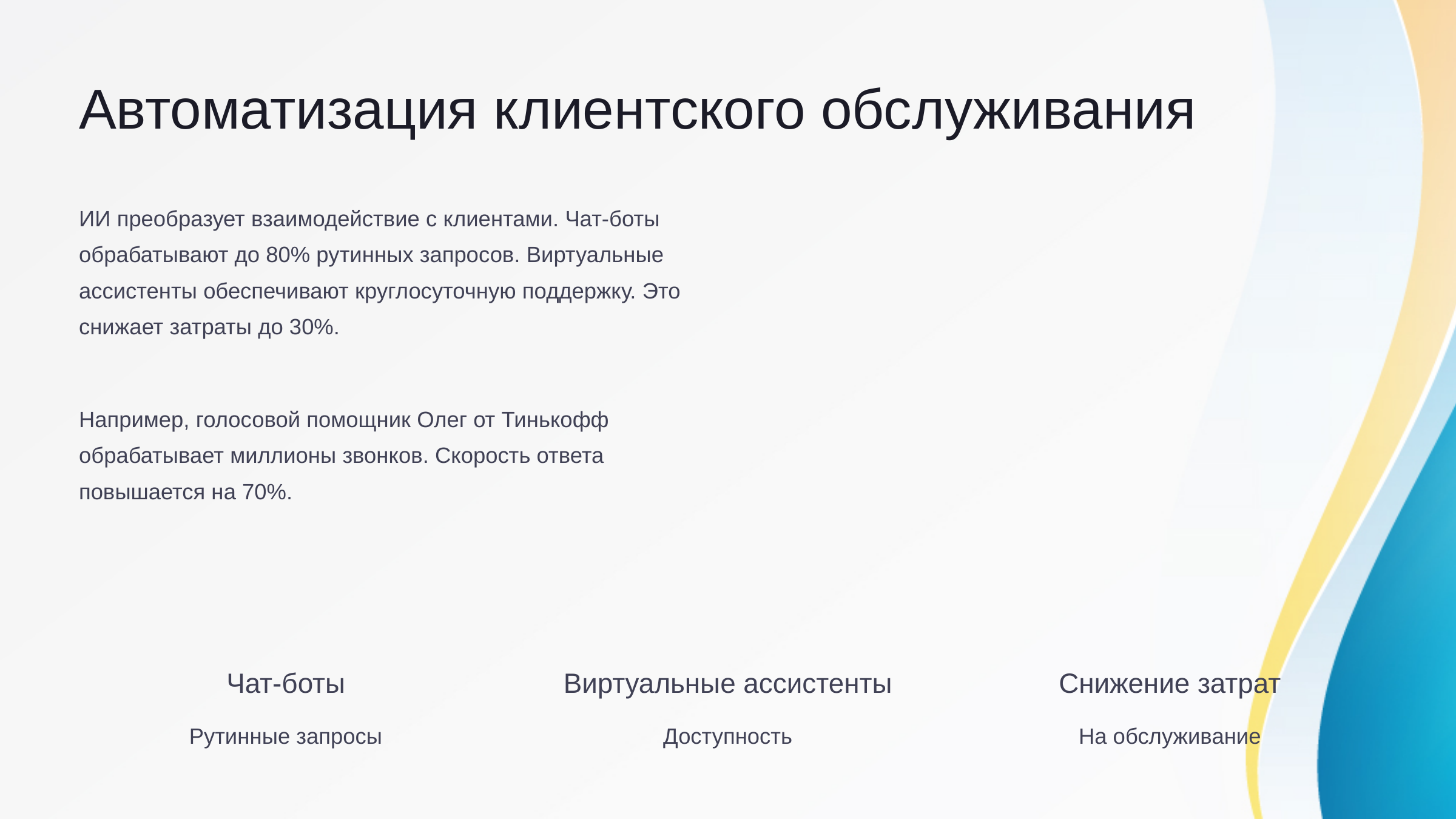

Автоматизация клиентского обслуживания
ИИ преобразует взаимодействие с клиентами. Чат-боты обрабатывают до 80% рутинных запросов. Виртуальные ассистенты обеспечивают круглосуточную поддержку. Это снижает затраты до 30%.

Например, голосовой помощник Олег от Тинькофф обрабатывает миллионы звонков. Скорость ответа повышается на 70%.
Чат-боты
Виртуальные ассистенты
Снижение затрат
Рутинные запросы
Доступность
На обслуживание